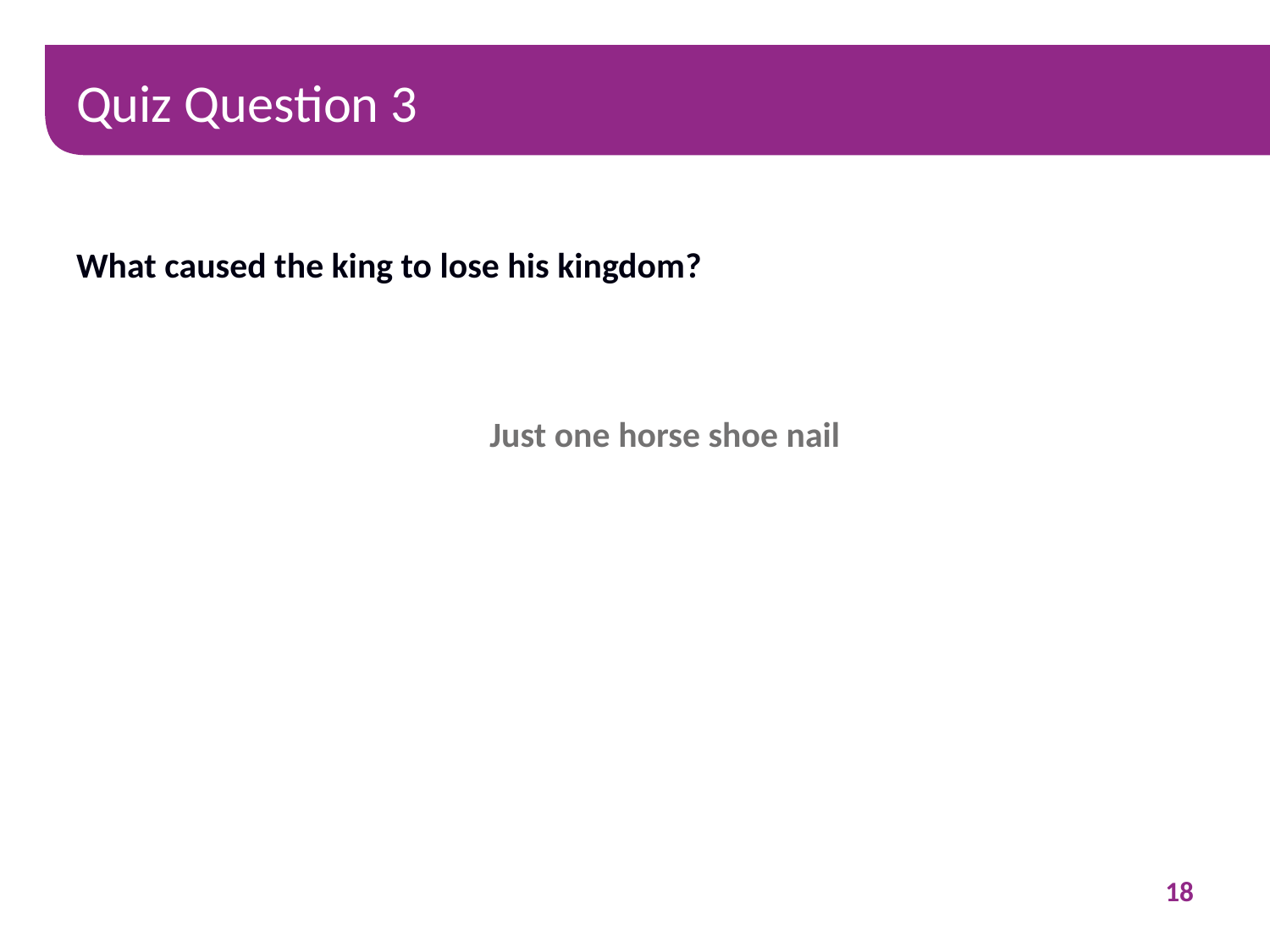

# Quiz Question 3
What caused the king to lose his kingdom?

Just one horse shoe nail
18